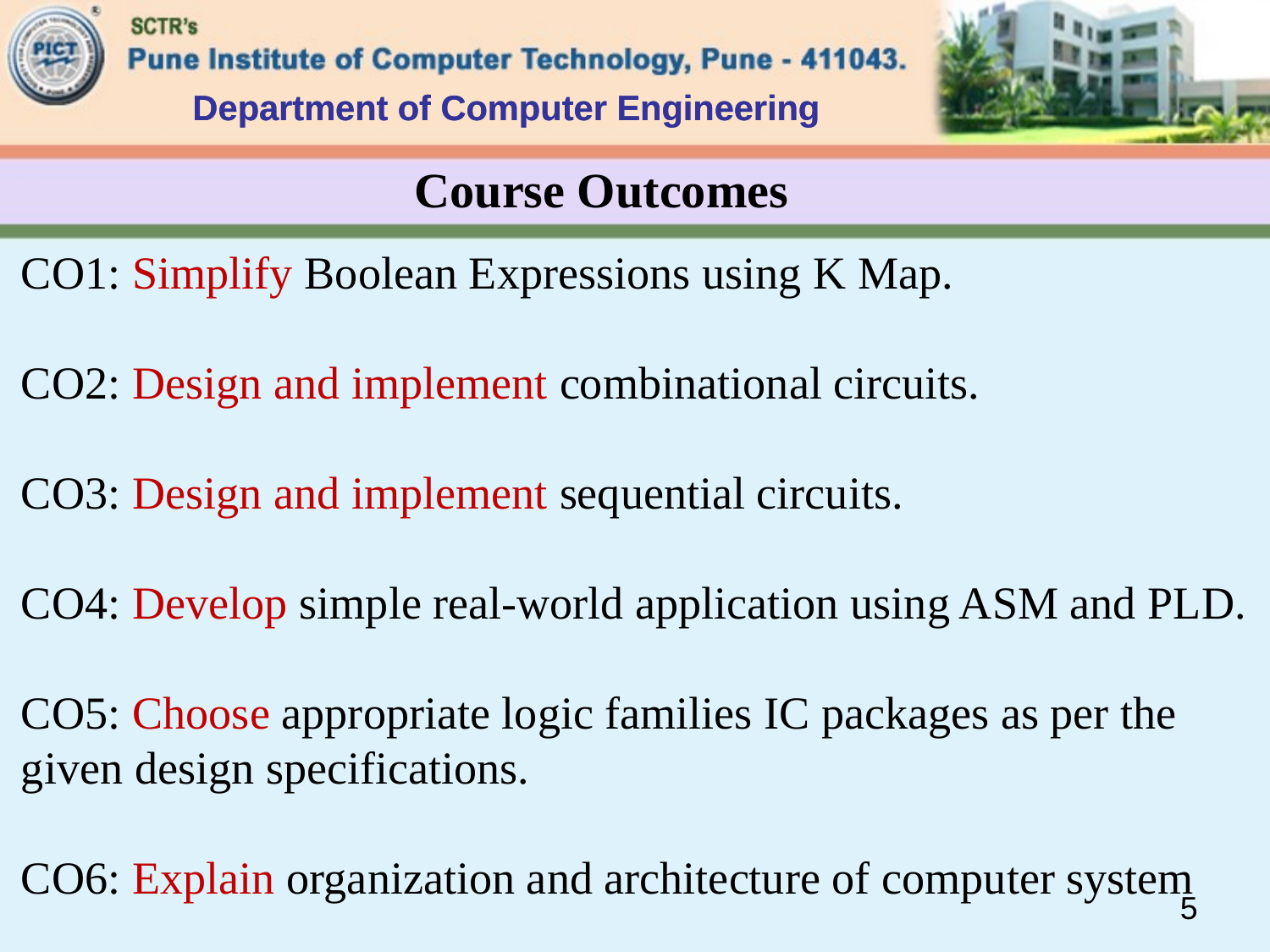

Department of Computer Engineering
# Course Outcomes
CO1: Simplify Boolean Expressions using K Map.

CO2: Design and implement combinational circuits.

CO3: Design and implement sequential circuits.

CO4: Develop simple real-world application using ASM and PLD.

CO5: Choose appropriate logic families IC packages as per the given design specifications.

CO6: Explain organization and architecture of computer system
5